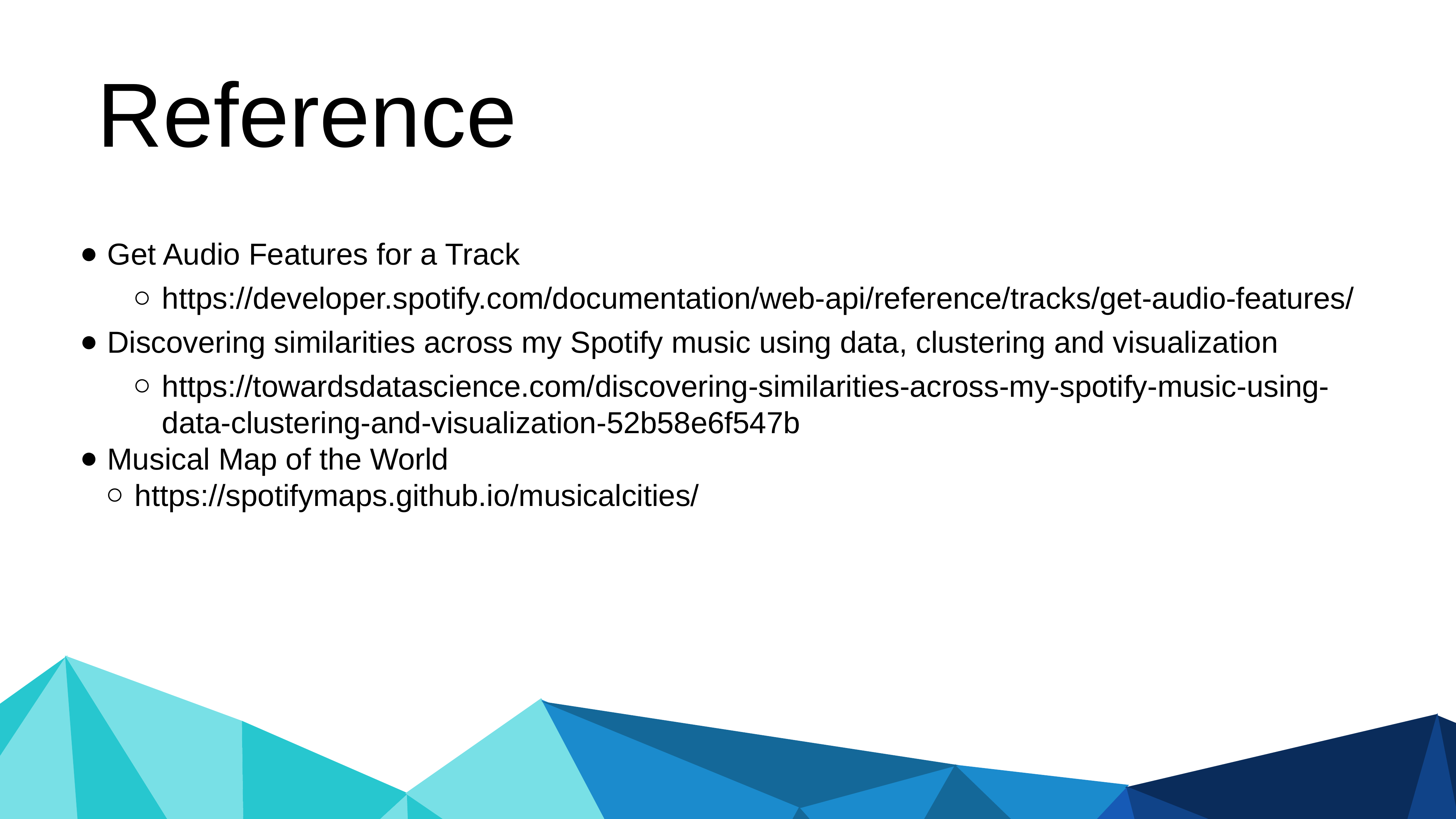

Reference

Get Audio Features for a Track
https://developer.spotify.com/documentation/web-api/reference/tracks/get-audio-features/
Discovering similarities across my Spotify music using data, clustering and visualization
https://towardsdatascience.com/discovering-similarities-across-my-spotify-music-using-data-clustering-and-visualization-52b58e6f547b
Musical Map of the World
https://spotifymaps.github.io/musicalcities/